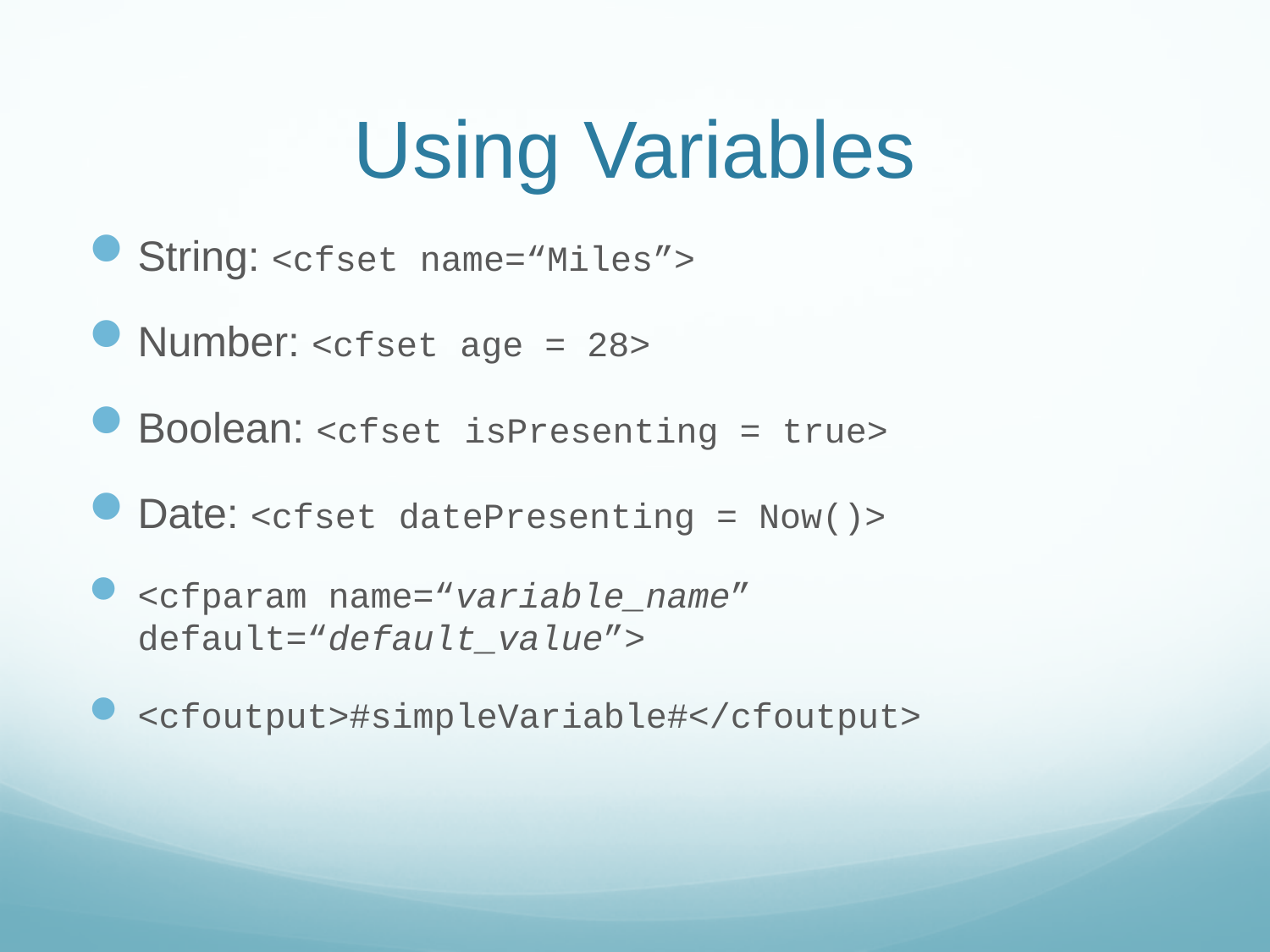

# Using Variables
String: <cfset name=“Miles”>
Number: <cfset age = 28>
Boolean: <cfset isPresenting = true>
Date: <cfset datePresenting = Now()>
<cfparam name=“variable_name” default=“default_value”>
<cfoutput>#simpleVariable#</cfoutput>